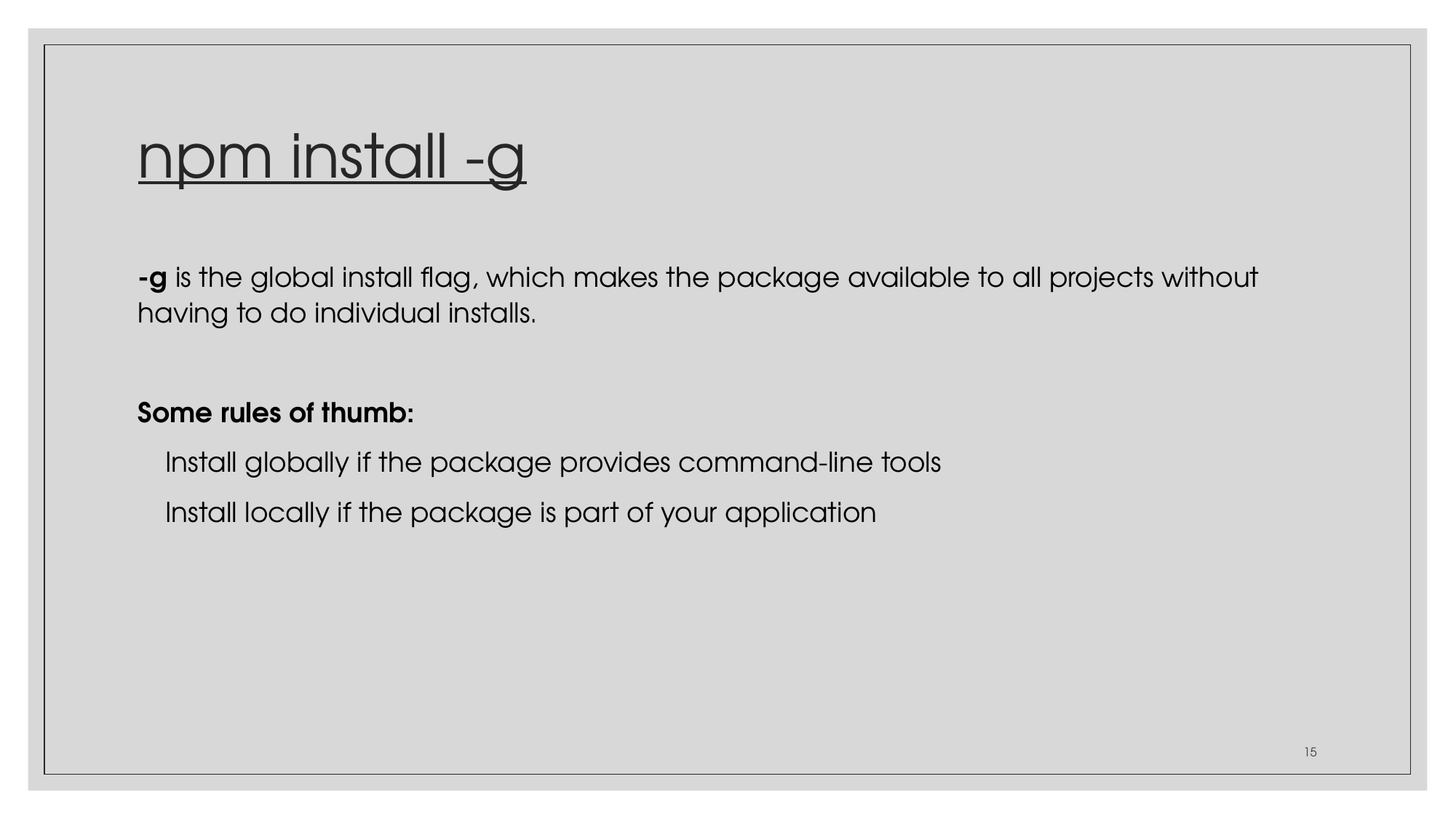

# npm install -g
-g is the global install flag, which makes the package available to all projects without having to do individual installs.

Some rules of thumb:
Install globally if the package provides command-line tools
Install locally if the package is part of your application
15